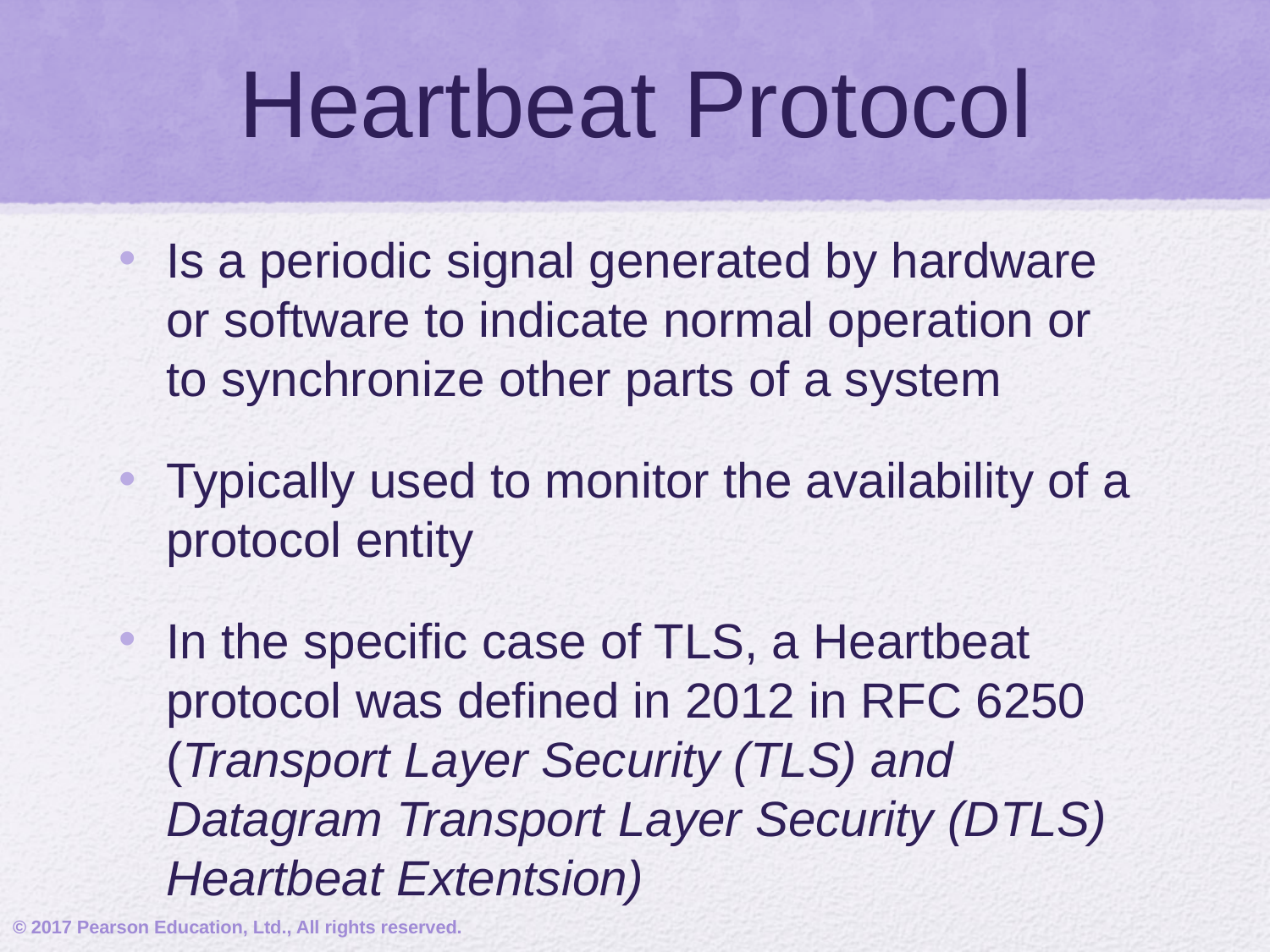

# Heartbeat Protocol
Is a periodic signal generated by hardware or software to indicate normal operation or to synchronize other parts of a system
Typically used to monitor the availability of a protocol entity
In the specific case of TLS, a Heartbeat protocol was defined in 2012 in RFC 6250 (Transport Layer Security (TLS) and Datagram Transport Layer Security (DTLS) Heartbeat Extentsion)
© 2017 Pearson Education, Ltd., All rights reserved.